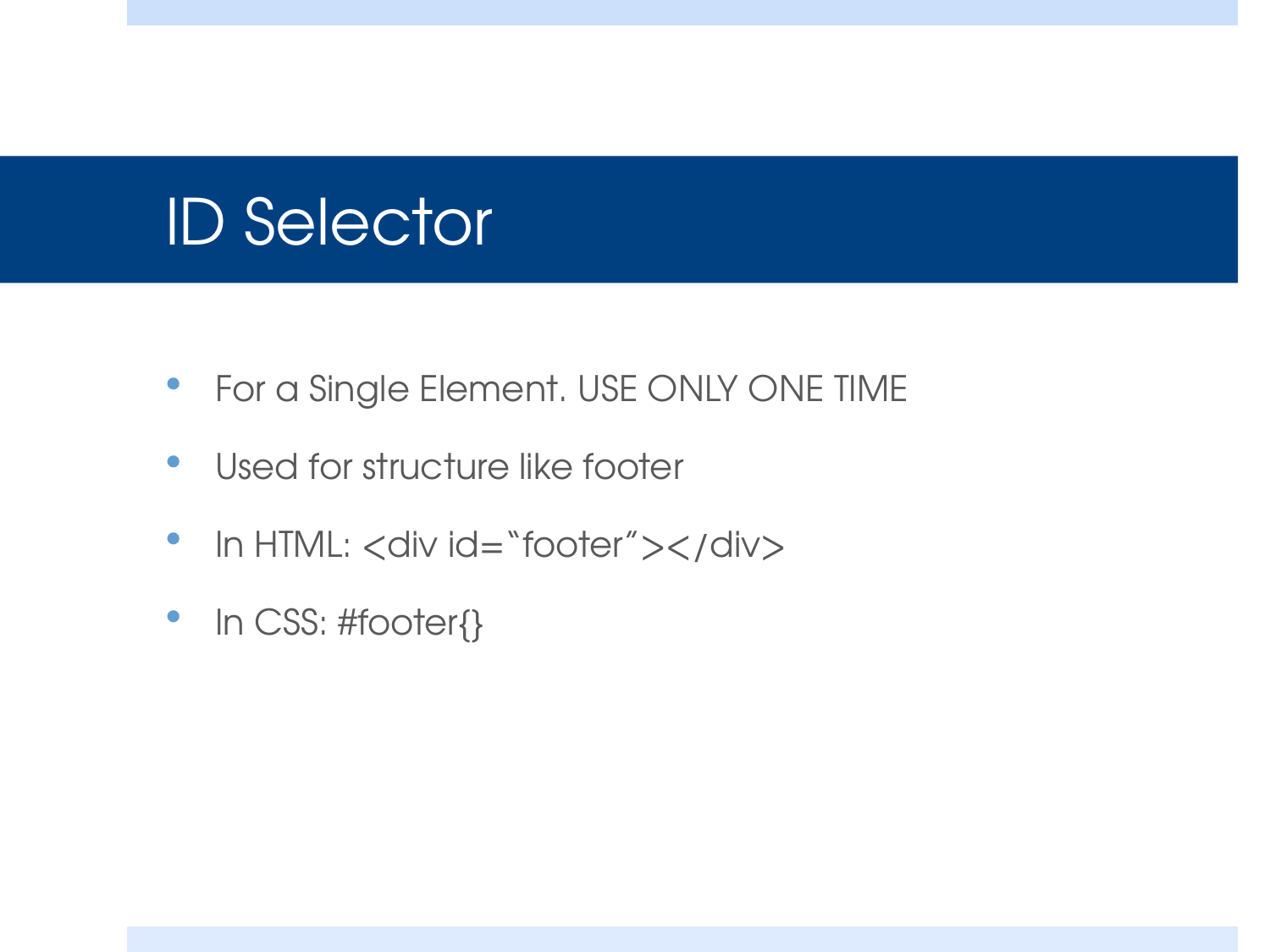

# ID Selector
For a Single Element. USE ONLY ONE TIME
Used for structure like footer
In HTML: <div id=“footer”></div>
In CSS: #footer{}